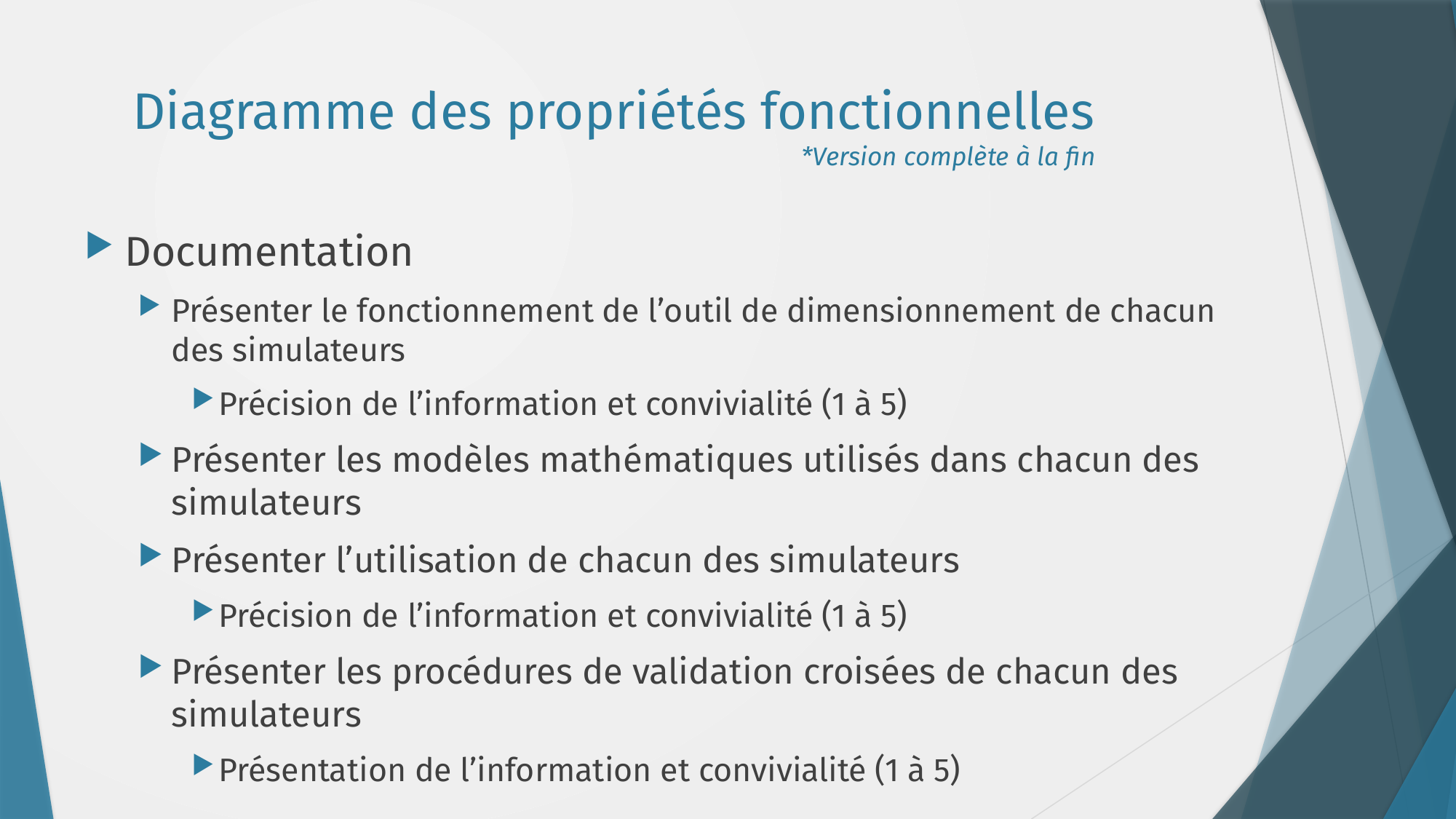

# Diagramme des propriétés fonctionnelles *Version complète à la fin
Documentation
Présenter le fonctionnement de l’outil de dimensionnement de chacun des simulateurs
Précision de l’information et convivialité (1 à 5)
Présenter les modèles mathématiques utilisés dans chacun des simulateurs
Présenter l’utilisation de chacun des simulateurs
Précision de l’information et convivialité (1 à 5)
Présenter les procédures de validation croisées de chacun des simulateurs
Présentation de l’information et convivialité (1 à 5)